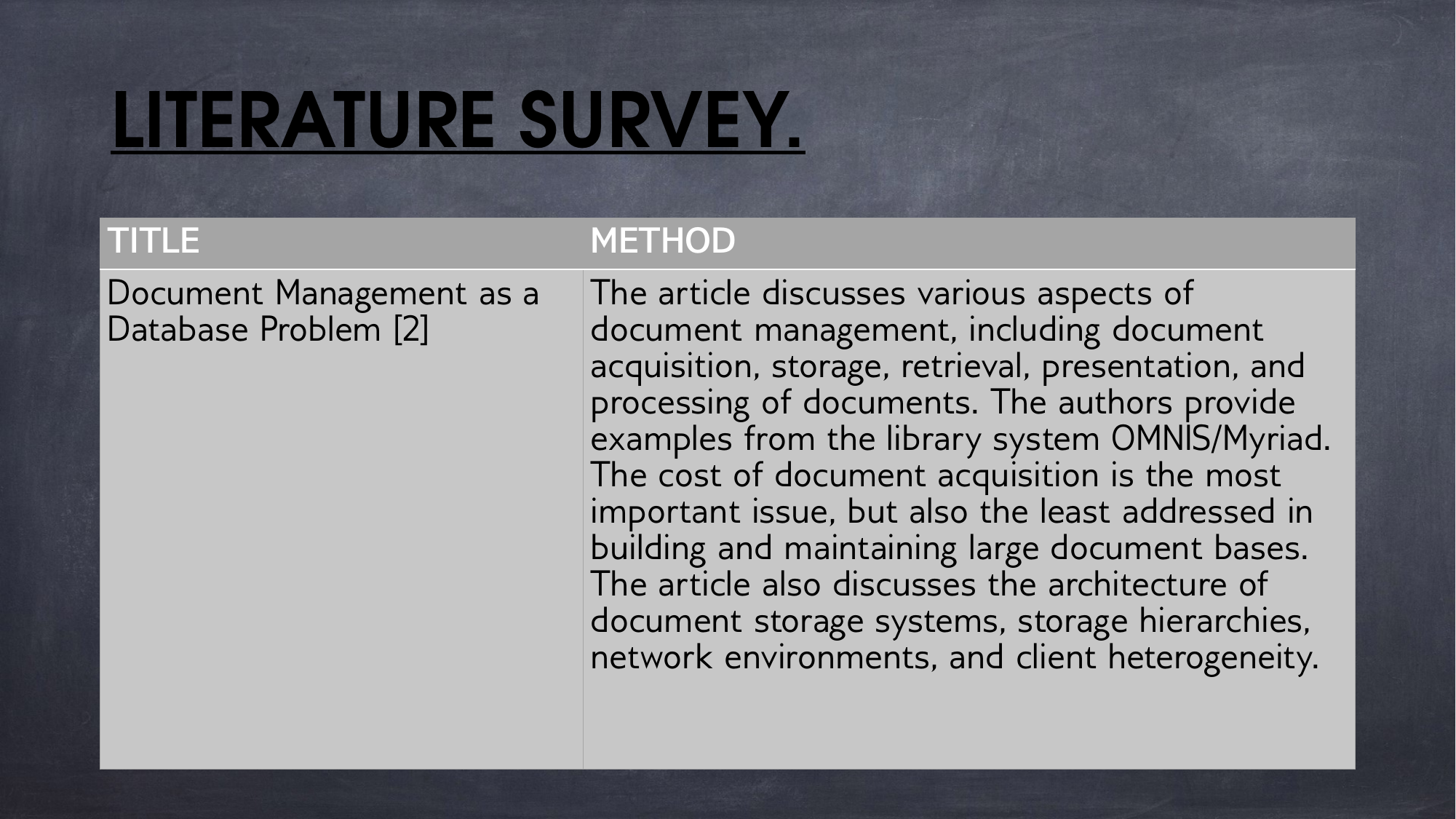

# LITERATURE SURVEY.
| TITLE | METHOD |
| --- | --- |
| Document Management as a Database Problem [2] | The article discusses various aspects of document management, including document acquisition, storage, retrieval, presentation, and processing of documents. The authors provide examples from the library system OMNIS/Myriad. The cost of document acquisition is the most important issue, but also the least addressed in building and maintaining large document bases. The article also discusses the architecture of document storage systems, storage hierarchies, network environments, and client heterogeneity. |